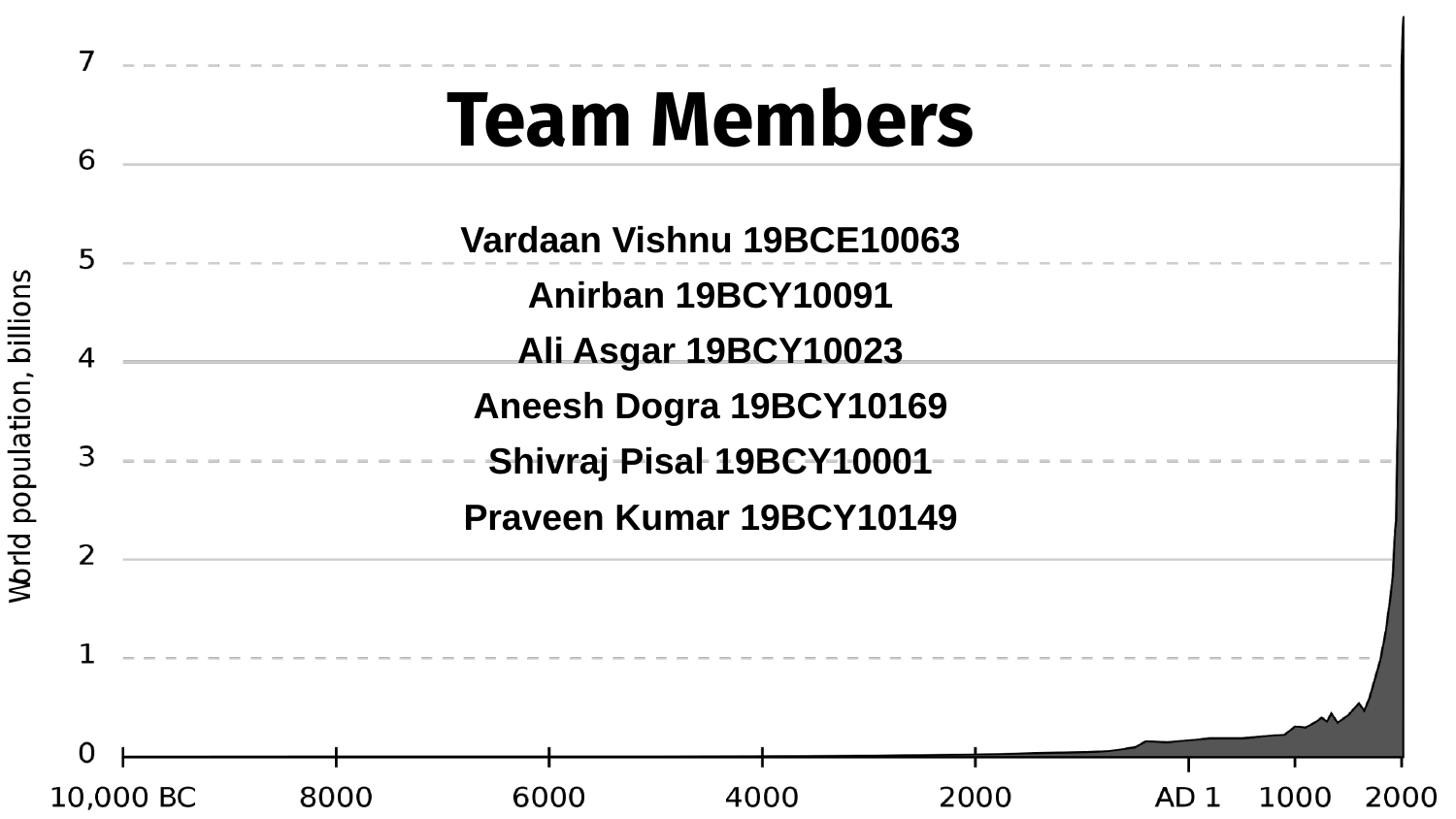

# Team Members
Vardaan Vishnu 19BCE10063
Anirban 19BCY10091
Ali Asgar 19BCY10023
Aneesh Dogra 19BCY10169
Shivraj Pisal 19BCY10001
Praveen Kumar 19BCY10149